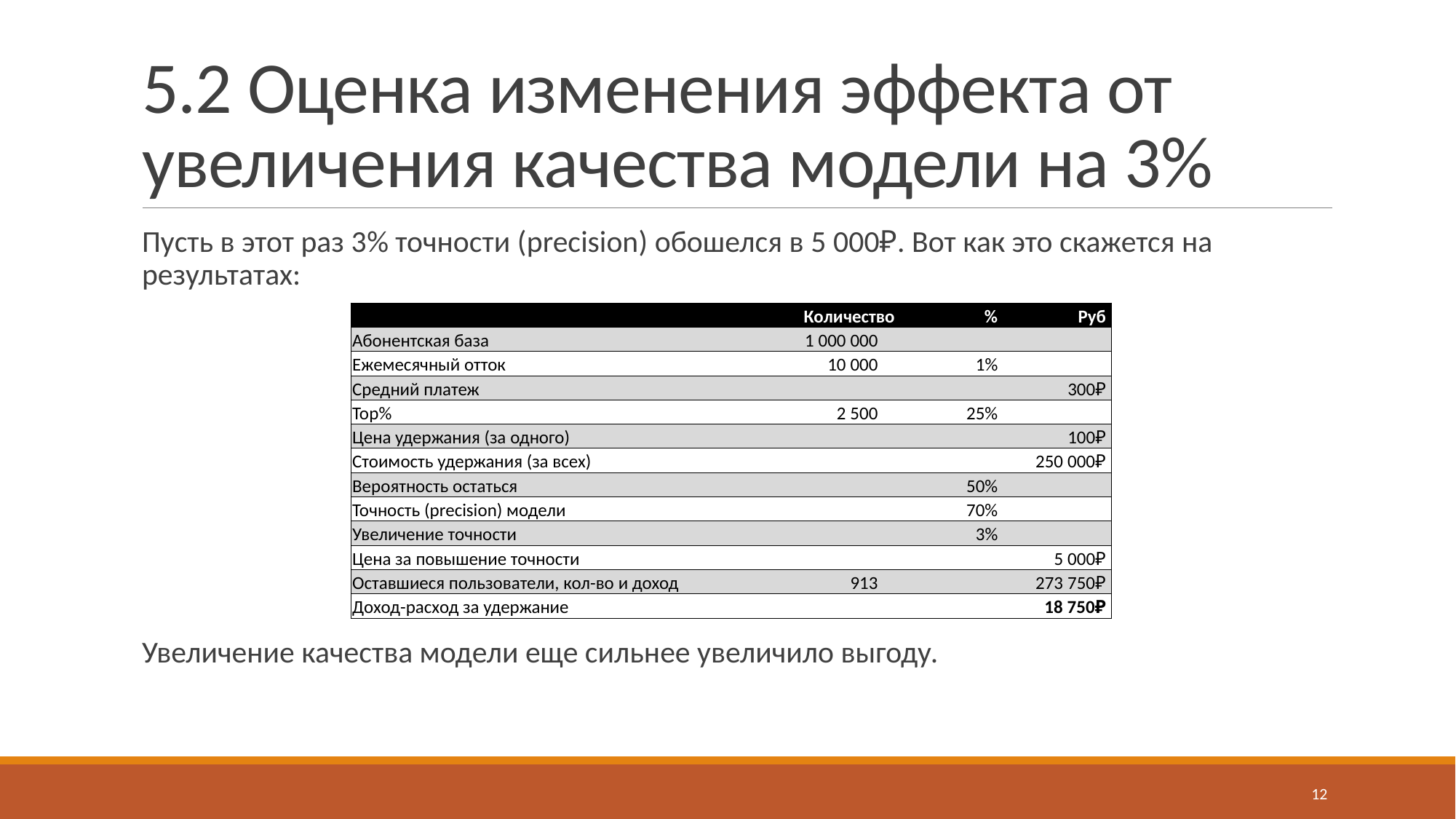

# 5.2 Оценка изменения эффекта от увеличения качества модели на 3%
Пусть в этот раз 3% точности (precision) обошелся в 5 000₽. Вот как это скажется на результатах:

Увеличение качества модели еще сильнее увеличило выгоду.
|  | Количество | % | Руб |
| --- | --- | --- | --- |
| Абонентская база | 1 000 000 |  |  |
| Ежемесячный отток | 10 000 | 1% |  |
| Средний платеж |  |  | 300₽ |
| Top% | 2 500 | 25% |  |
| Цена удержания (за одного) |  |  | 100₽ |
| Стоимость удержания (за всех) |  |  | 250 000₽ |
| Вероятность остаться |  | 50% |  |
| Точность (precision) модели |  | 70% |  |
| Увеличение точности |  | 3% |  |
| Цена за повышение точности |  |  | 5 000₽ |
| Оставшиеся пользователи, кол-во и доход | 913 |  | 273 750₽ |
| Доход-расход за удержание |  |  | 18 750₽ |
12